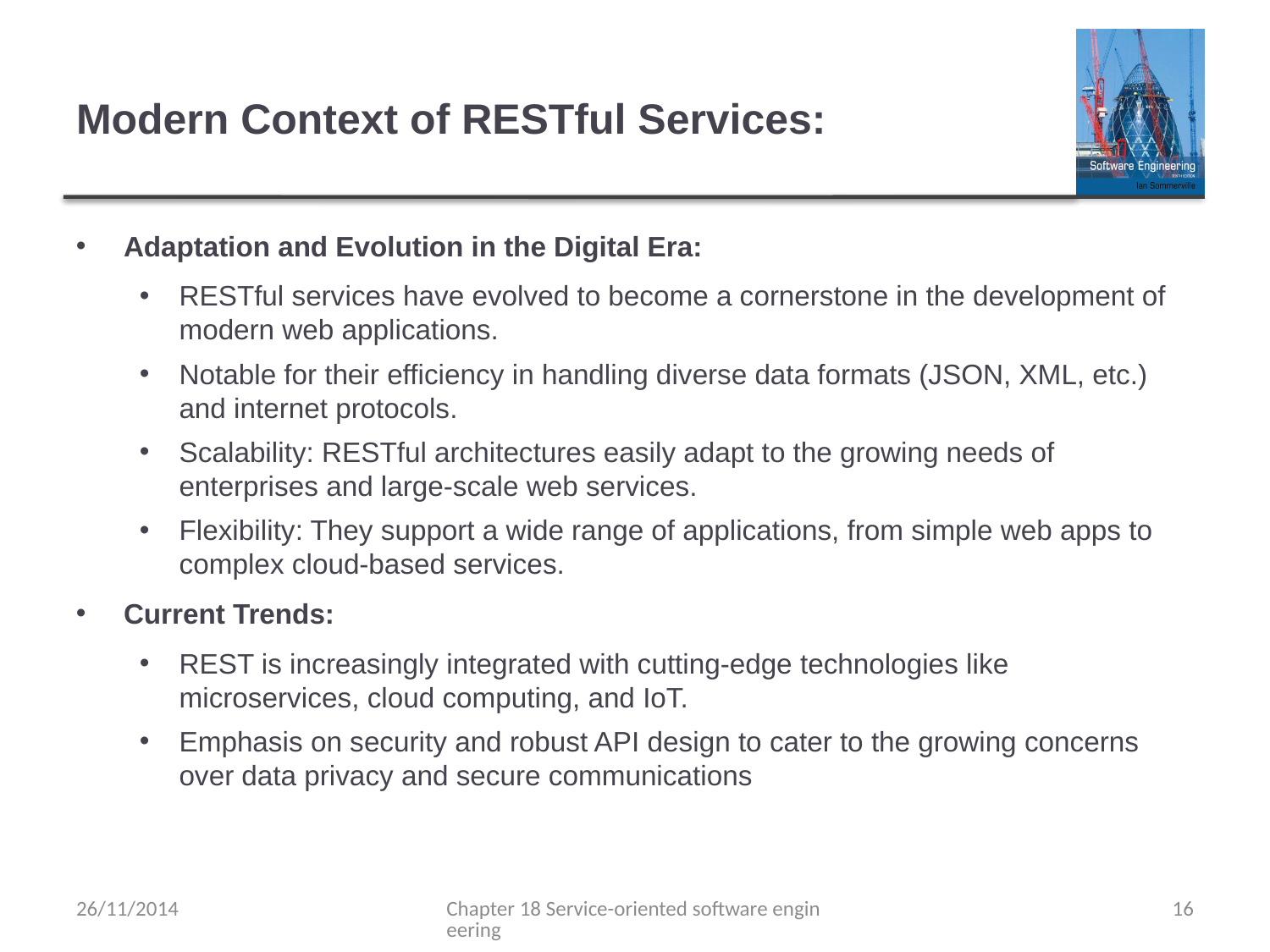

# Modern Context of RESTful Services:
Adaptation and Evolution in the Digital Era:
RESTful services have evolved to become a cornerstone in the development of modern web applications.
Notable for their efficiency in handling diverse data formats (JSON, XML, etc.) and internet protocols.
Scalability: RESTful architectures easily adapt to the growing needs of enterprises and large-scale web services.
Flexibility: They support a wide range of applications, from simple web apps to complex cloud-based services.
Current Trends:
REST is increasingly integrated with cutting-edge technologies like microservices, cloud computing, and IoT.
Emphasis on security and robust API design to cater to the growing concerns over data privacy and secure communications
26/11/2014
Chapter 18 Service-oriented software engineering
16